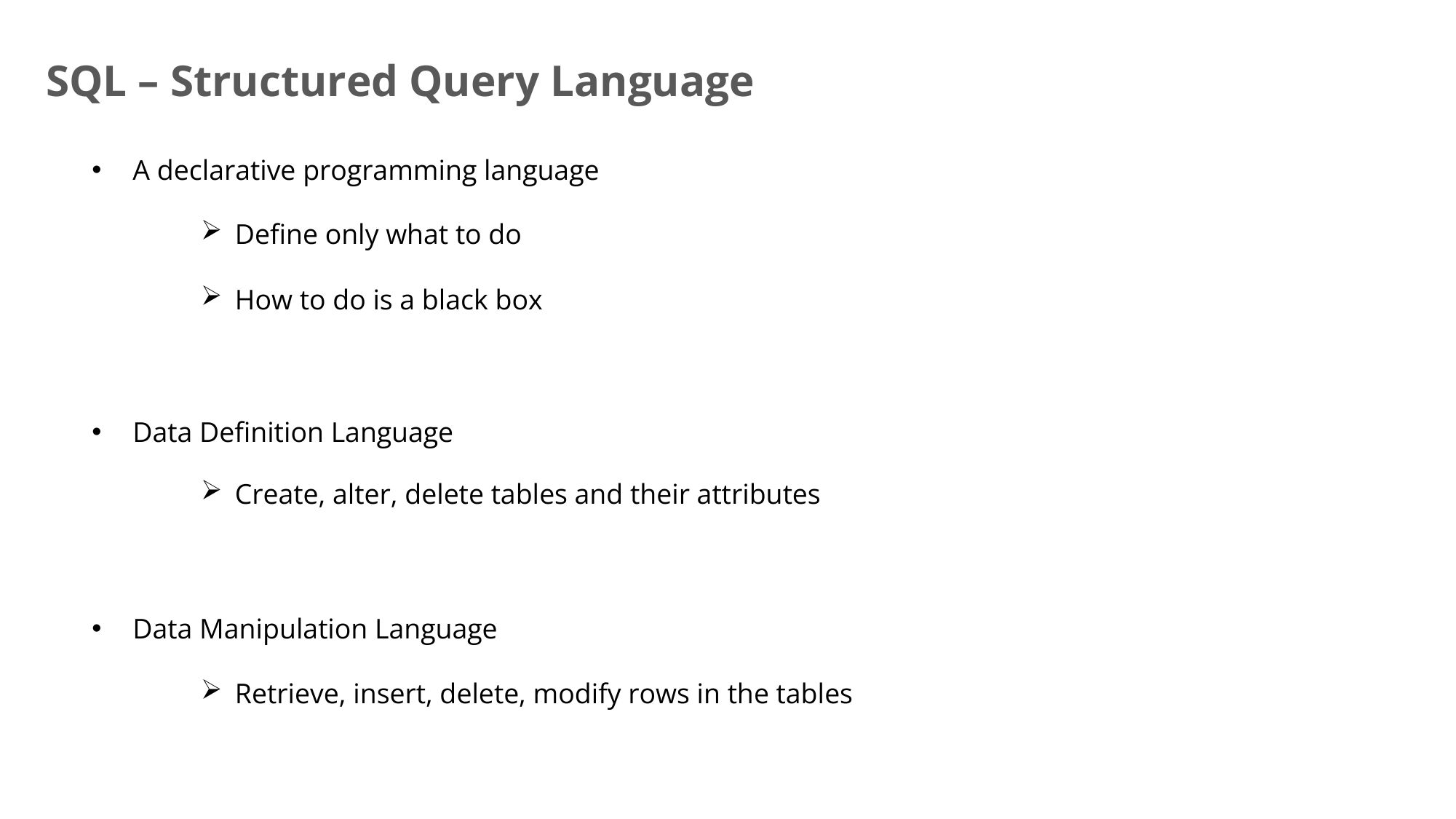

SQL – Structured Query Language
A declarative programming language

Data Definition Language

Data Manipulation Language
Define only what to do
How to do is a black box
Create, alter, delete tables and their attributes
Retrieve, insert, delete, modify rows in the tables